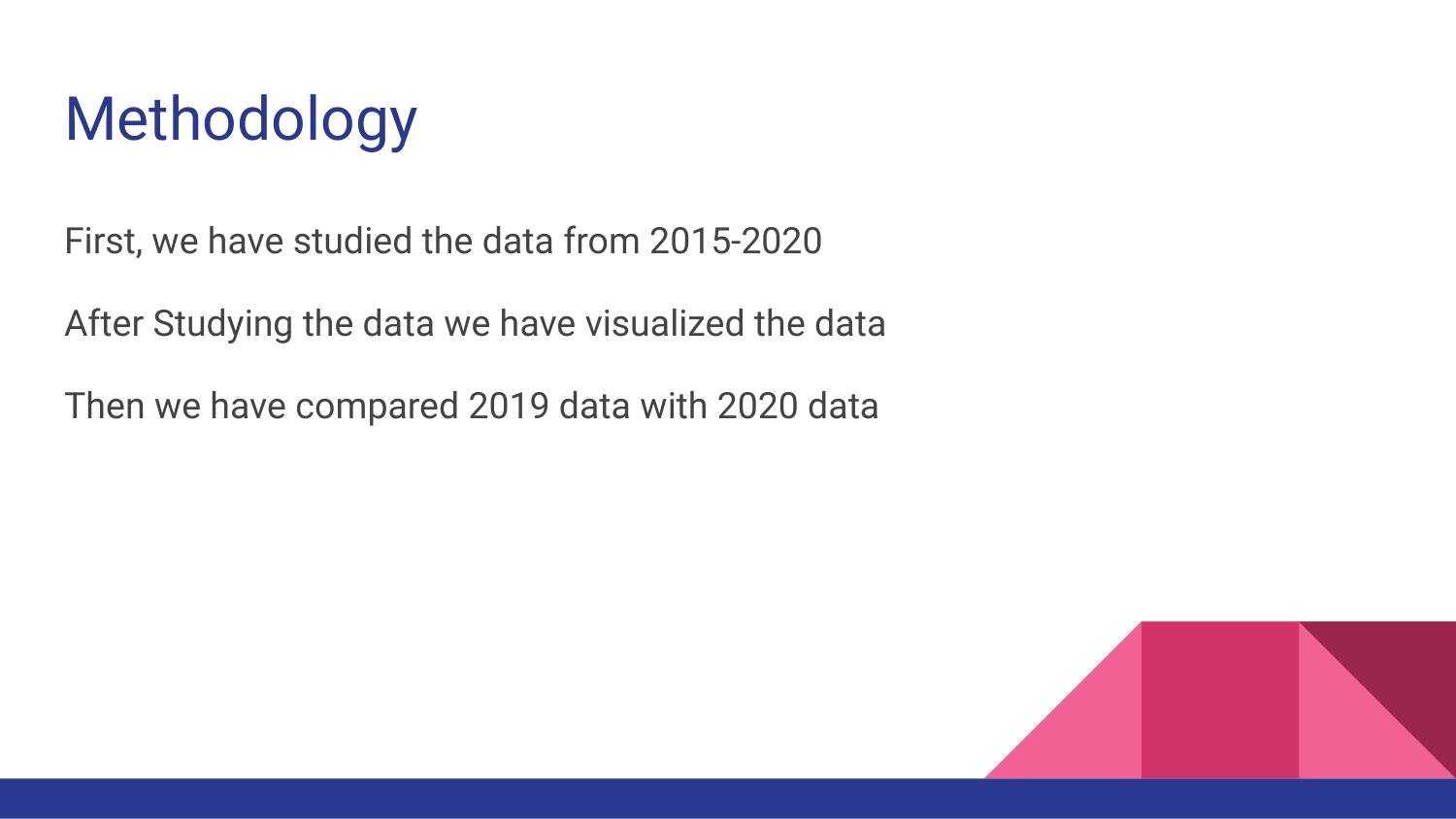

# Methodology
First, we have studied the data from 2015-2020
After Studying the data we have visualized the data
Then we have compared 2019 data with 2020 data